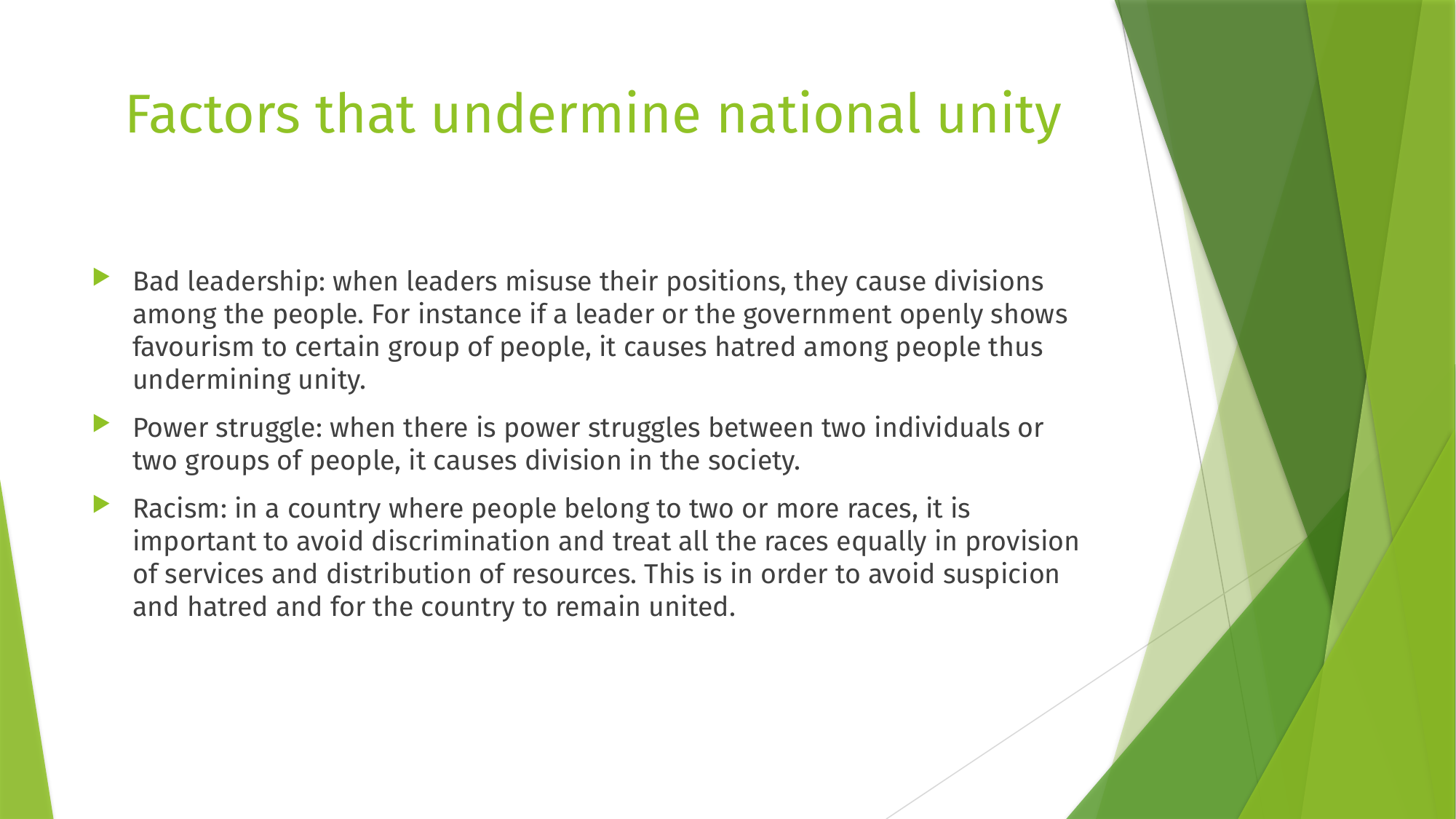

# Factors that undermine national unity
Bad leadership: when leaders misuse their positions, they cause divisions among the people. For instance if a leader or the government openly shows favourism to certain group of people, it causes hatred among people thus undermining unity.
Power struggle: when there is power struggles between two individuals or two groups of people, it causes division in the society.
Racism: in a country where people belong to two or more races, it is important to avoid discrimination and treat all the races equally in provision of services and distribution of resources. This is in order to avoid suspicion and hatred and for the country to remain united.